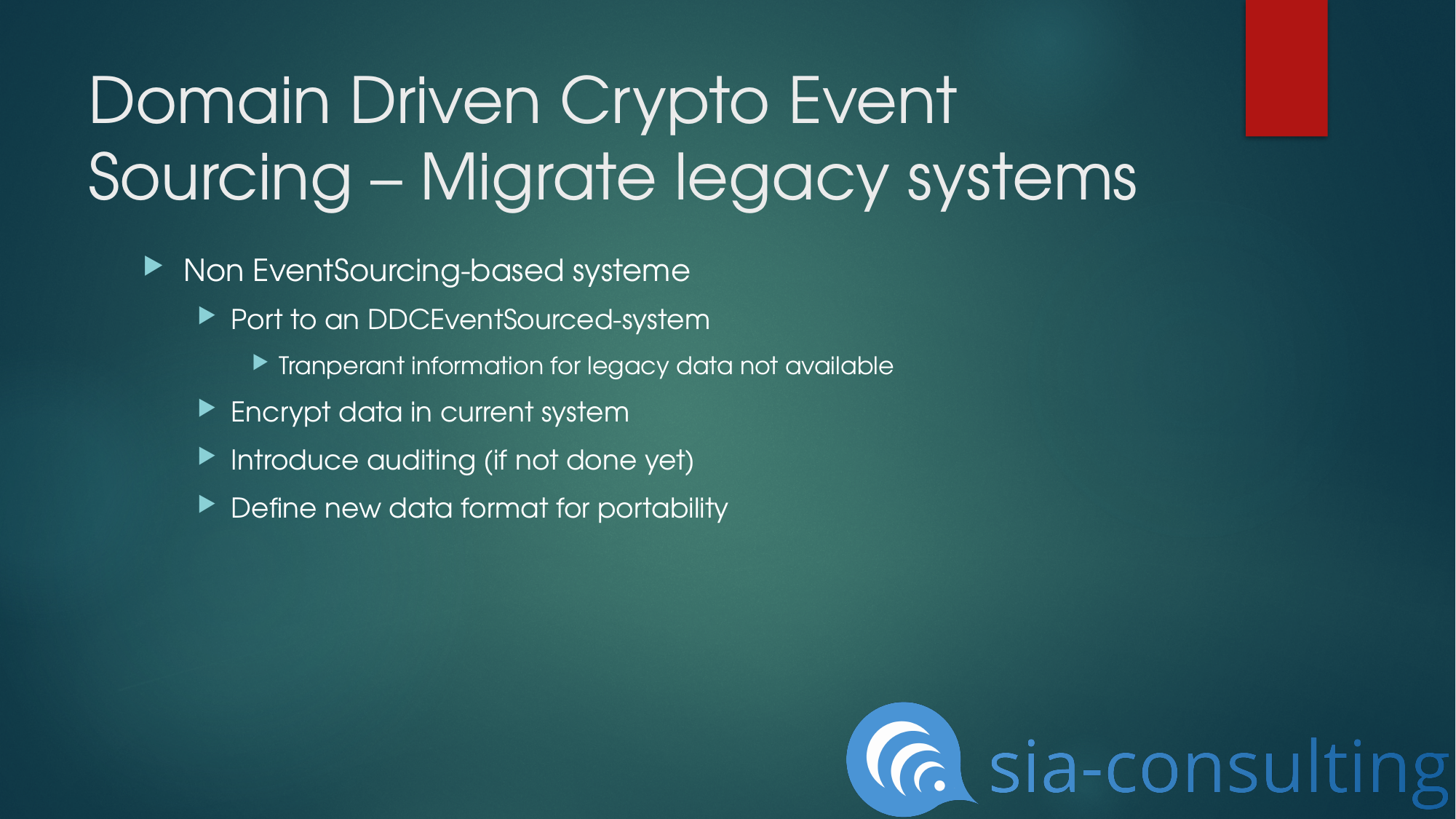

# Domain Driven Crypto Event Sourcing – Migrate legacy systems
Non EventSourcing-based systeme
Port to an DDCEventSourced-system
Tranperant information for legacy data not available
Encrypt data in current system
Introduce auditing (if not done yet)
Define new data format for portability